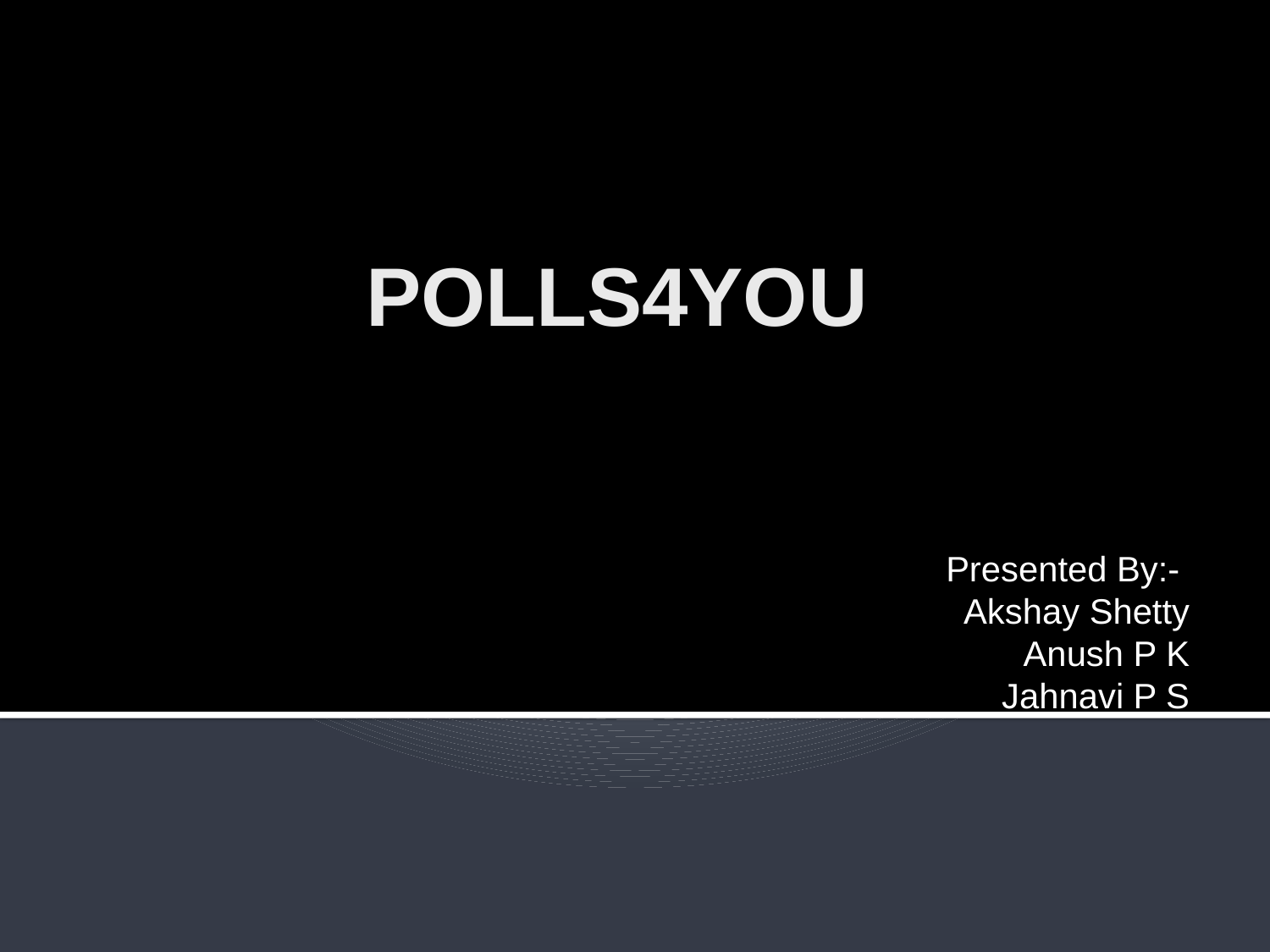

# POLLS4YOU
Presented By:-
                                           Akshay Shetty
                                Anush P K
                                 Jahnavi P S